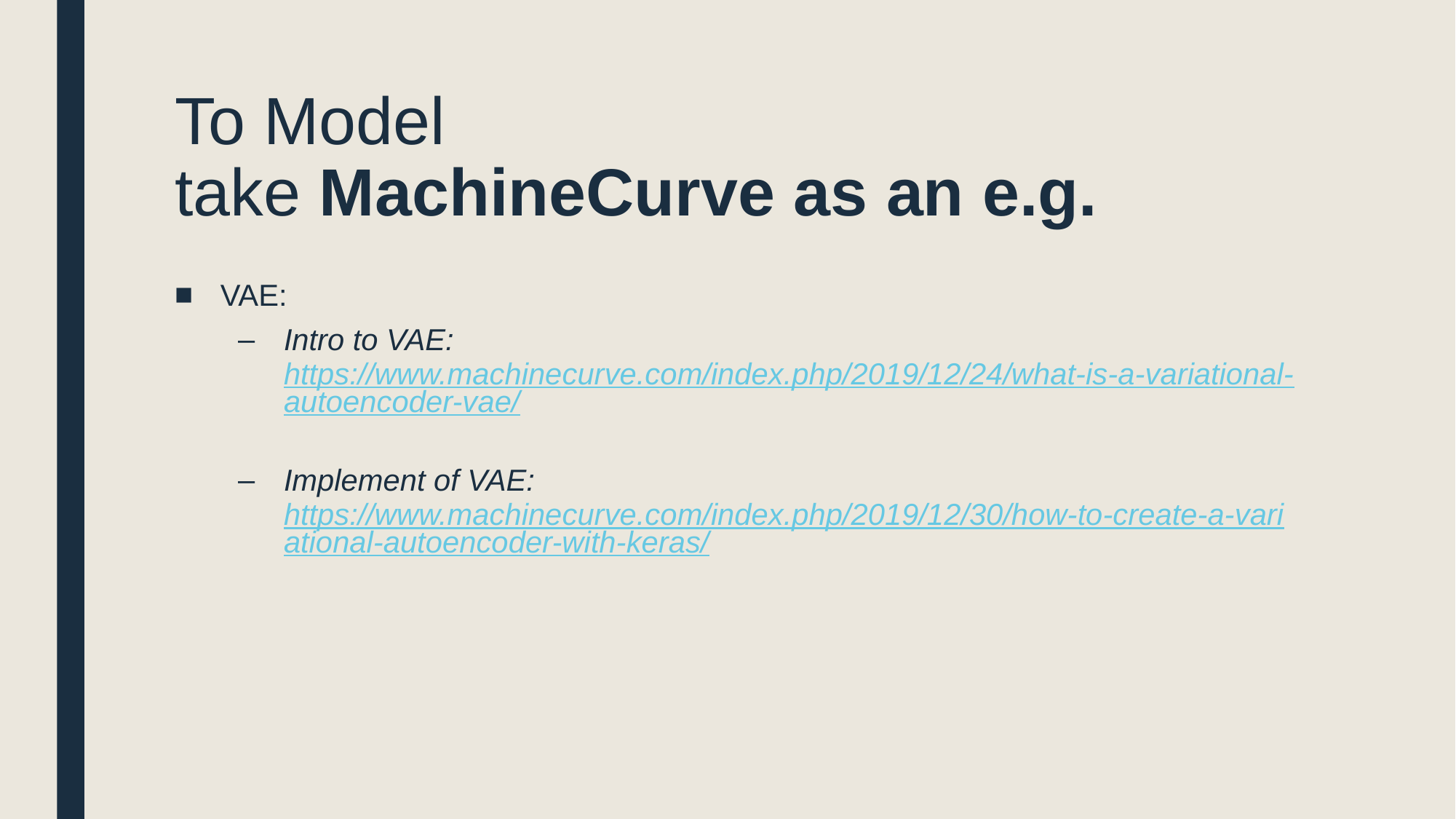

# To Model take MachineCurve as an e.g.
VAE:
Intro to VAE: https://www.machinecurve.com/index.php/2019/12/24/what-is-a-variational-autoencoder-vae/
Implement of VAE: https://www.machinecurve.com/index.php/2019/12/30/how-to-create-a-variational-autoencoder-with-keras/